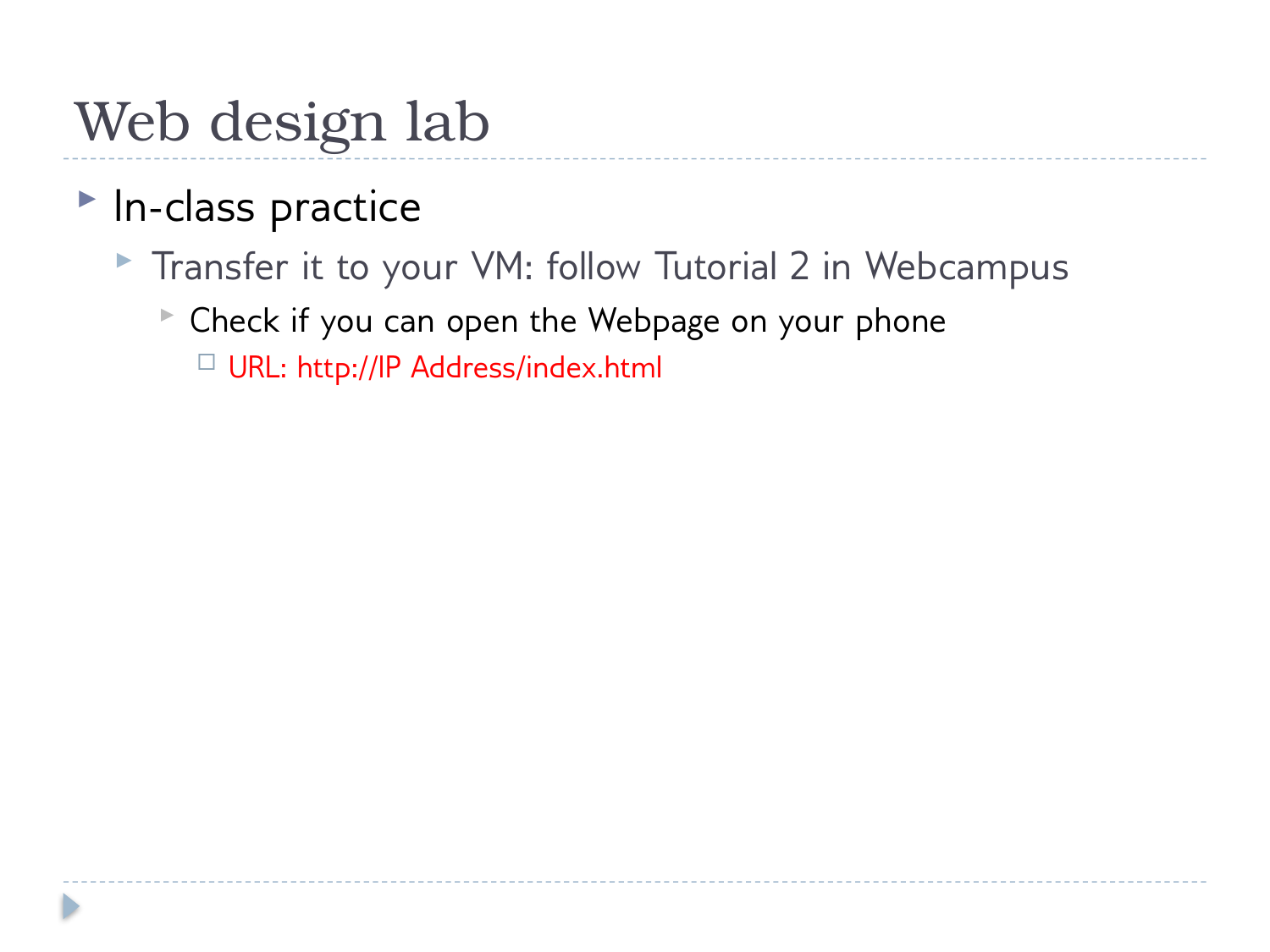

# Web design lab
In-class practice
Transfer it to your VM: follow Tutorial 2 in Webcampus
Check if you can open the Webpage on your phone
URL: http://IP Address/index.html